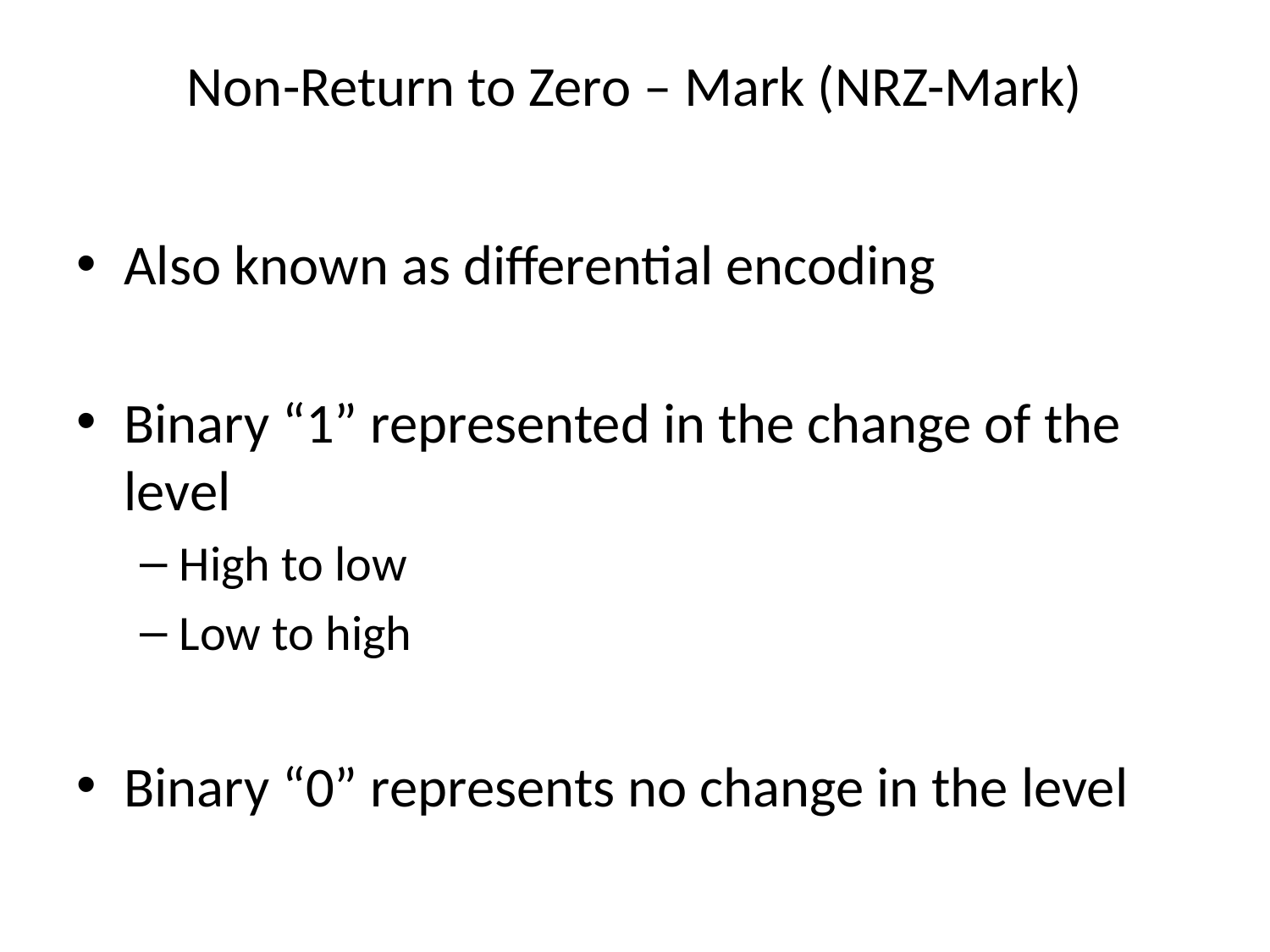

# Non-Return to Zero – Mark (NRZ-Mark)
Also known as differential encoding

Binary “1” represented in the change of the level
High to low
Low to high

Binary “0” represents no change in the level